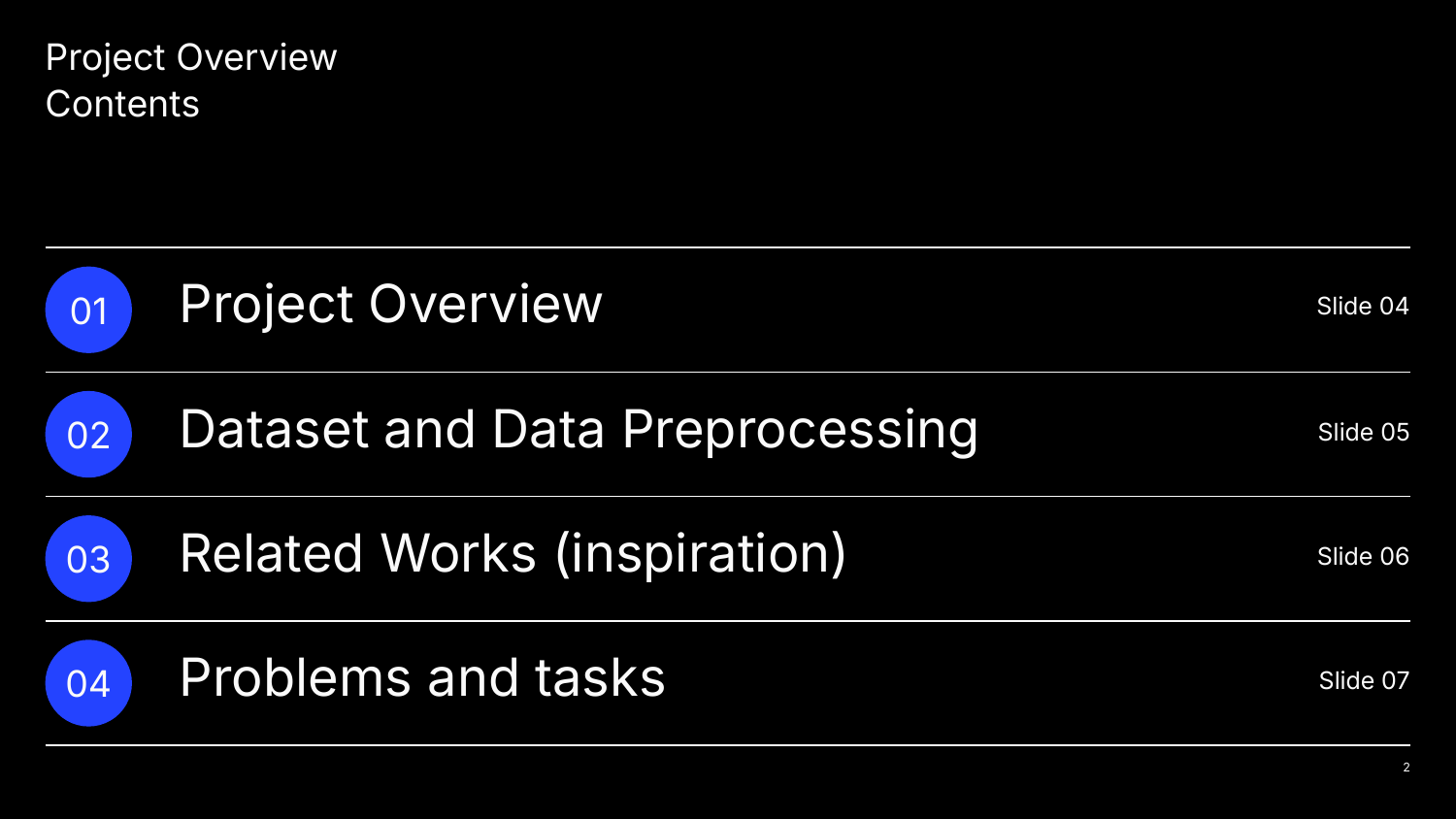

# Project Overview
Contents
Project Overview
Slide 04
01
Dataset and Data Preprocessing
Slide 05
02
Related Works (inspiration)
Slide 06
03
Problems and tasks
Slide 07
04
2